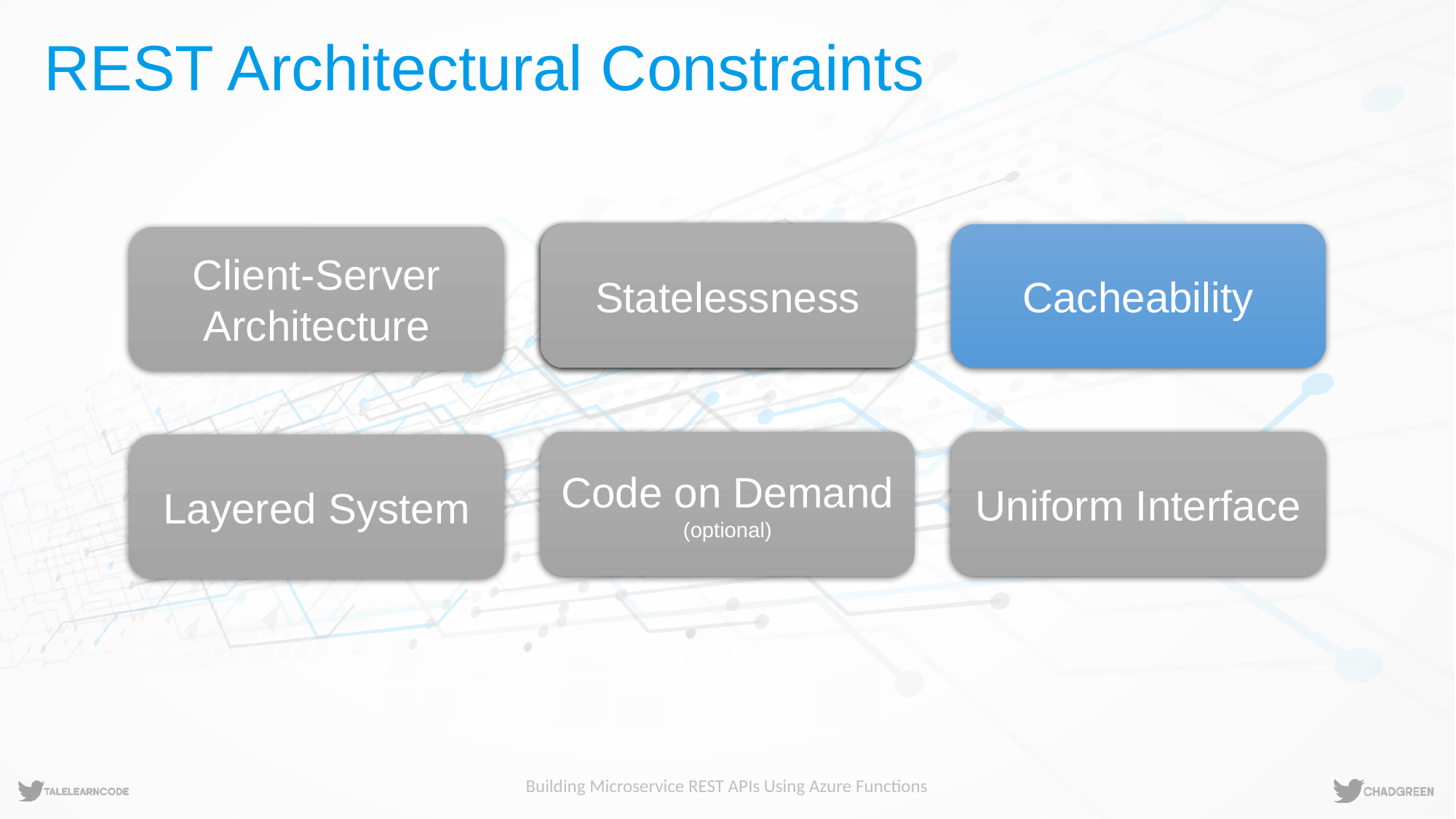

# REST Architectural Constraints
Statelessness
Cacheability
Statelessness
Client-Server Architecture
Uniform Interface
Code on Demand
(optional)
Layered System